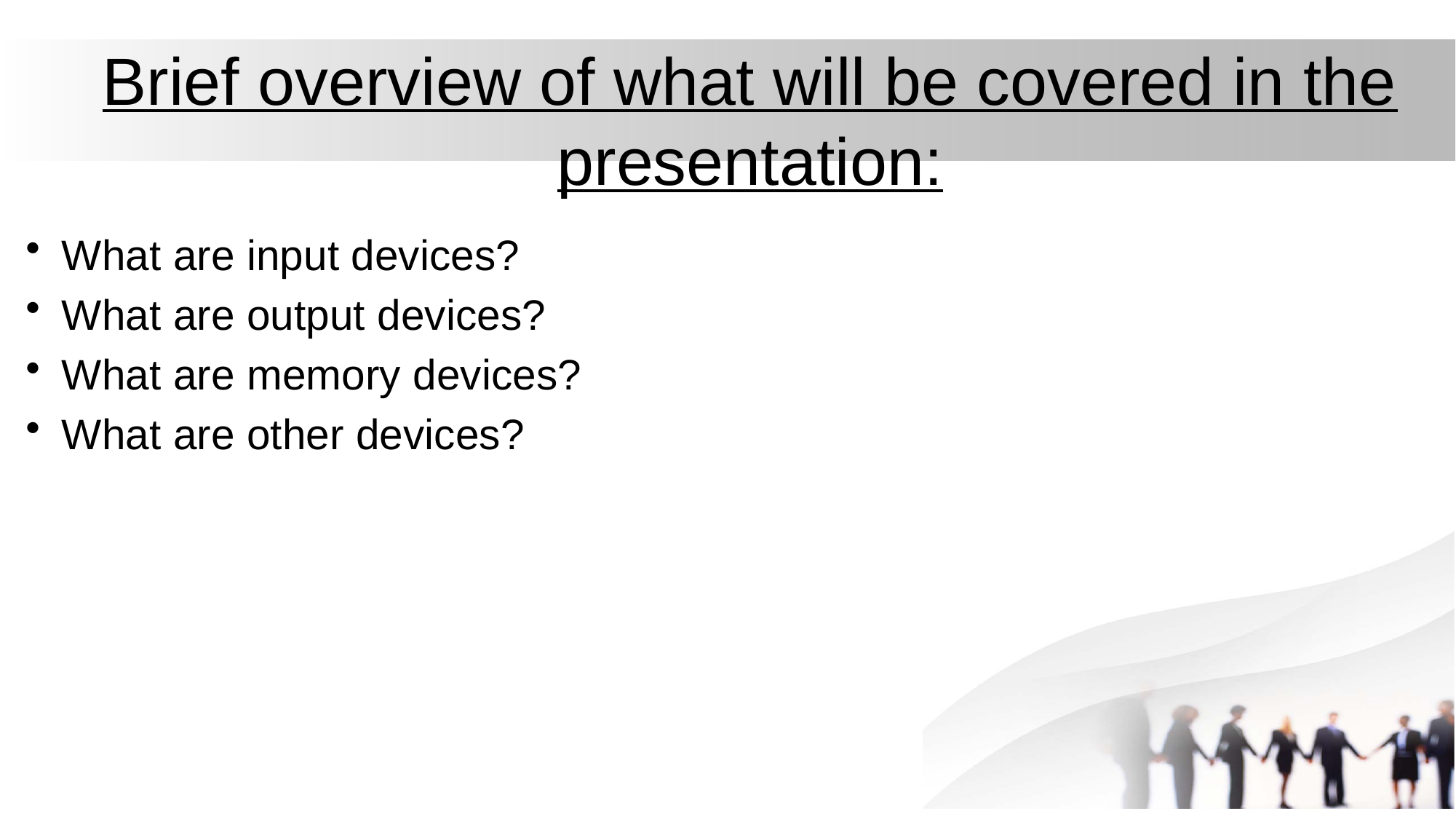

# Brief overview of what will be covered in the presentation:
What are input devices?
What are output devices?
What are memory devices?
What are other devices?

2